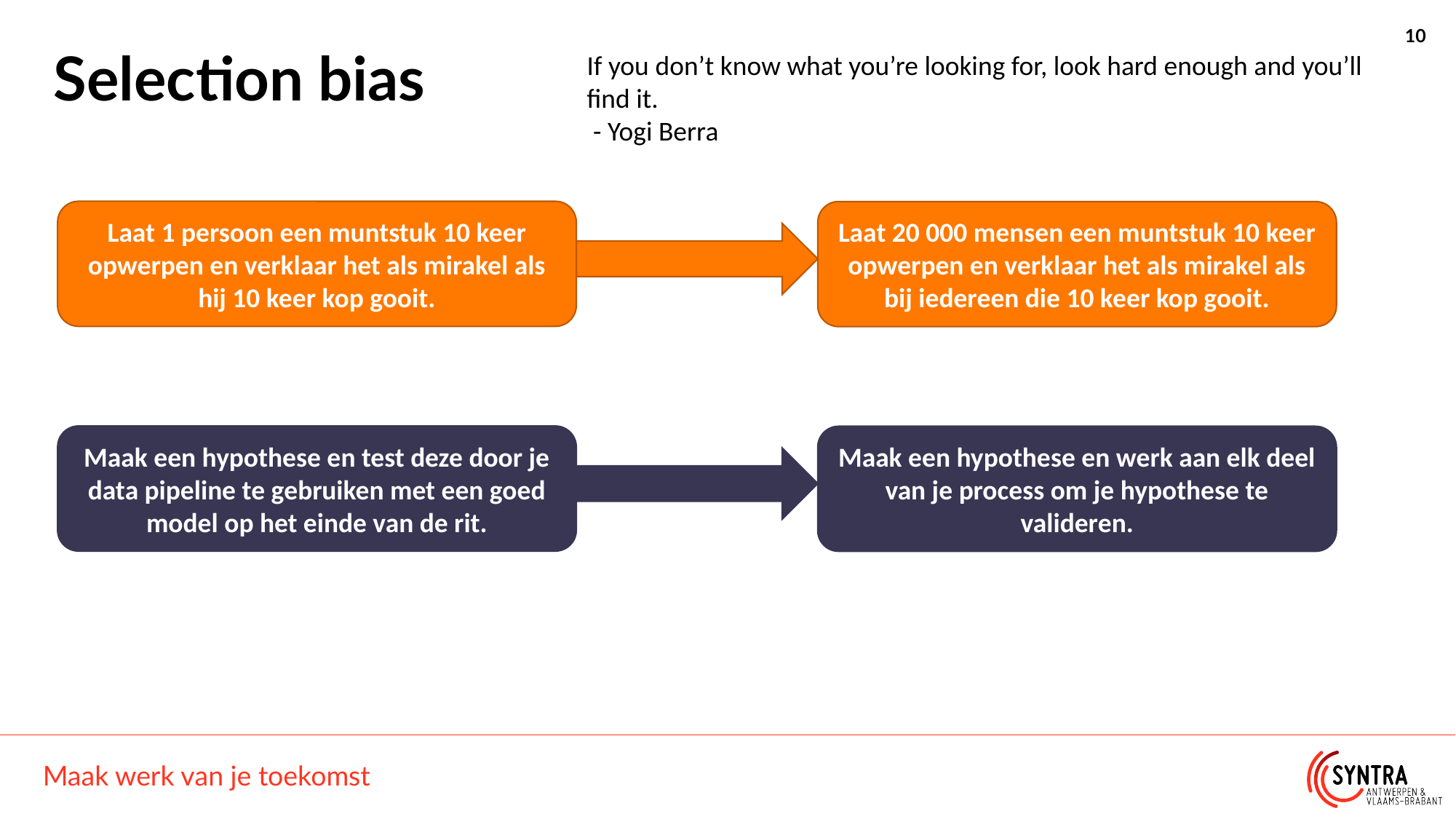

# Selection bias
If you don’t know what you’re looking for, look hard enough and you’ll find it.
 - Yogi Berra

Laat 1 persoon een muntstuk 10 keer opwerpen en verklaar het als mirakel als hij 10 keer kop gooit.
Laat 20 000 mensen een muntstuk 10 keer opwerpen en verklaar het als mirakel als bij iedereen die 10 keer kop gooit.

Maak een hypothese en test deze door je data pipeline te gebruiken met een goed model op het einde van de rit.
Maak een hypothese en werk aan elk deel van je process om je hypothese te valideren.